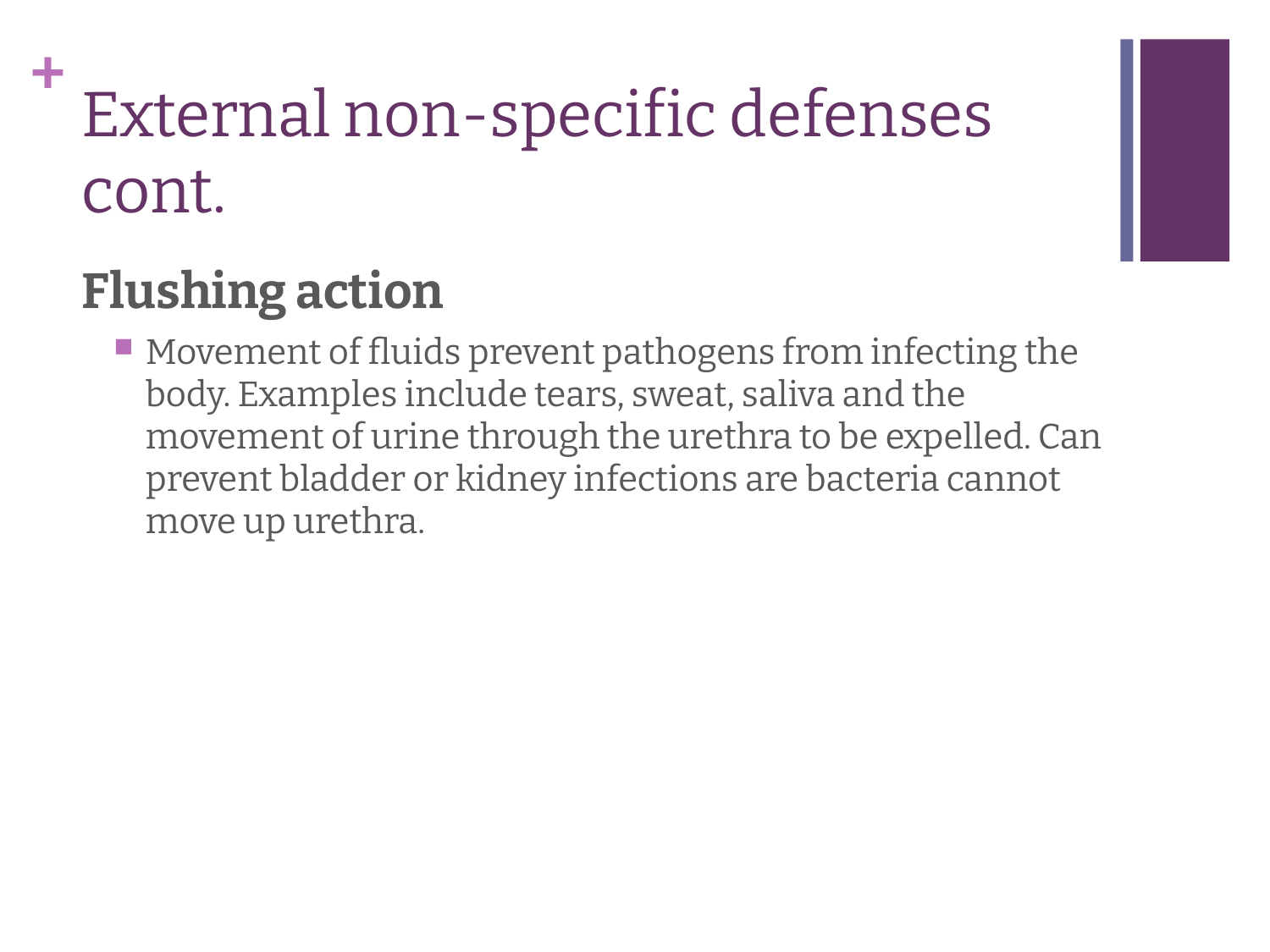

# External non-specific defenses cont.
Flushing action
Movement of fluids prevent pathogens from infecting the body. Examples include tears, sweat, saliva and the movement of urine through the urethra to be expelled. Can prevent bladder or kidney infections are bacteria cannot move up urethra.